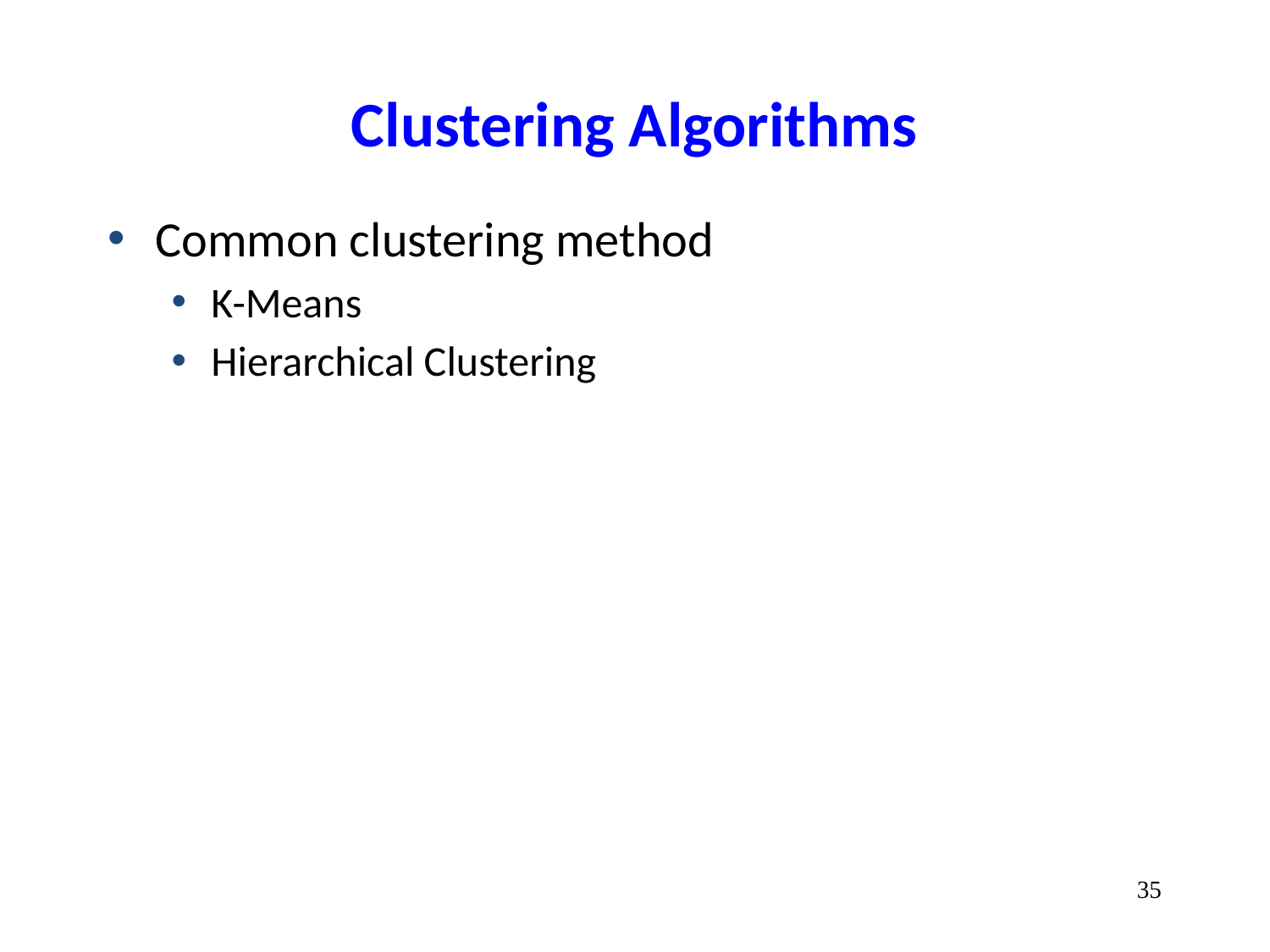

# Clustering Algorithms
Common clustering method
K-Means
Hierarchical Clustering
35